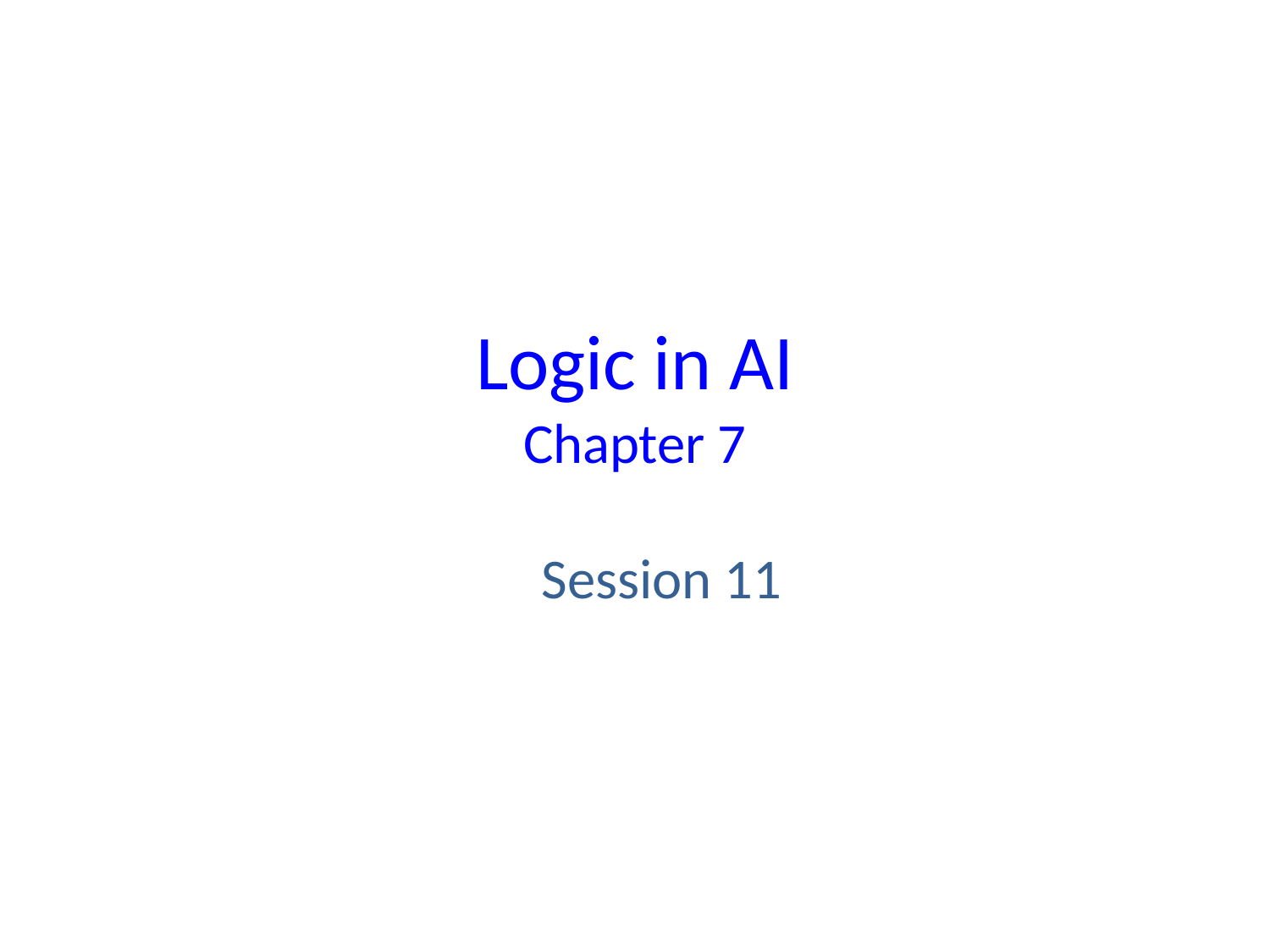

# Logic in AI
Chapter 7
Session 11